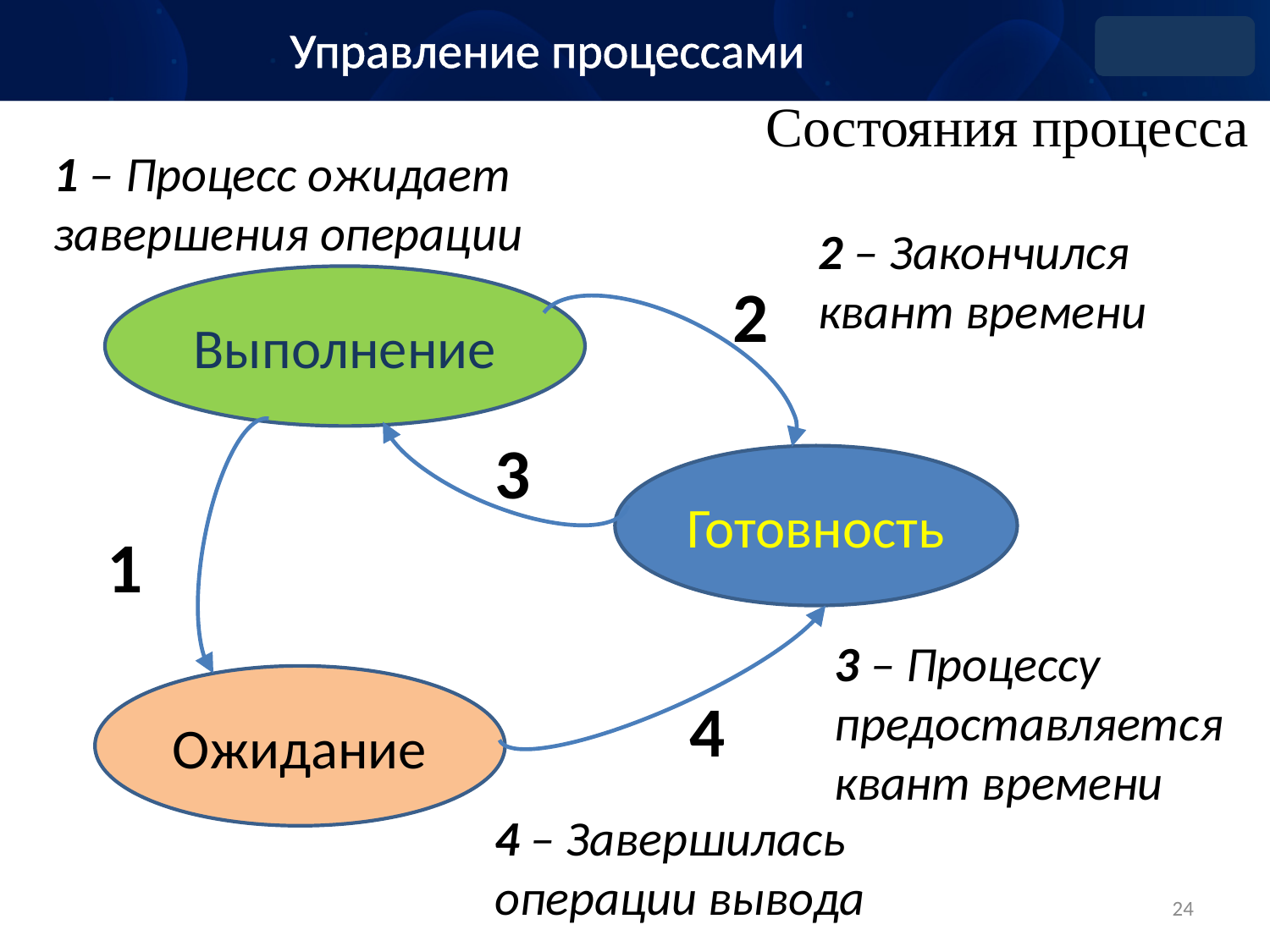

Управление процессами
# Состояния процесса
1 – Процесс ожидает завершения операции
2 – Закончился квант времени

2
Выполнение

3
Готовность

1
3 – Процессу предоставляется квант времени
Ожидание
4
4 – Завершилась  операции вывода
24